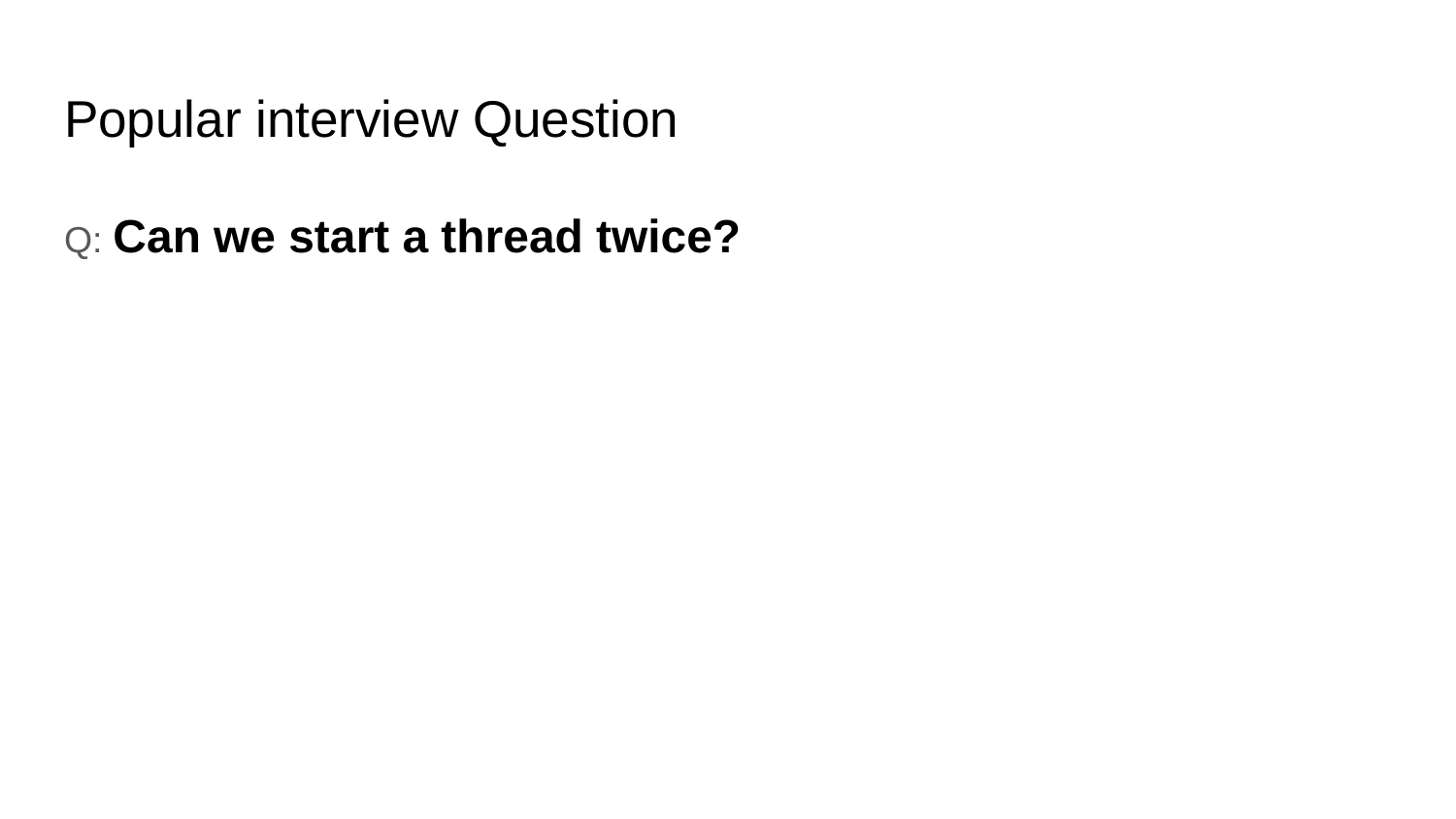

# Popular interview Question
Q: Can we start a thread twice?